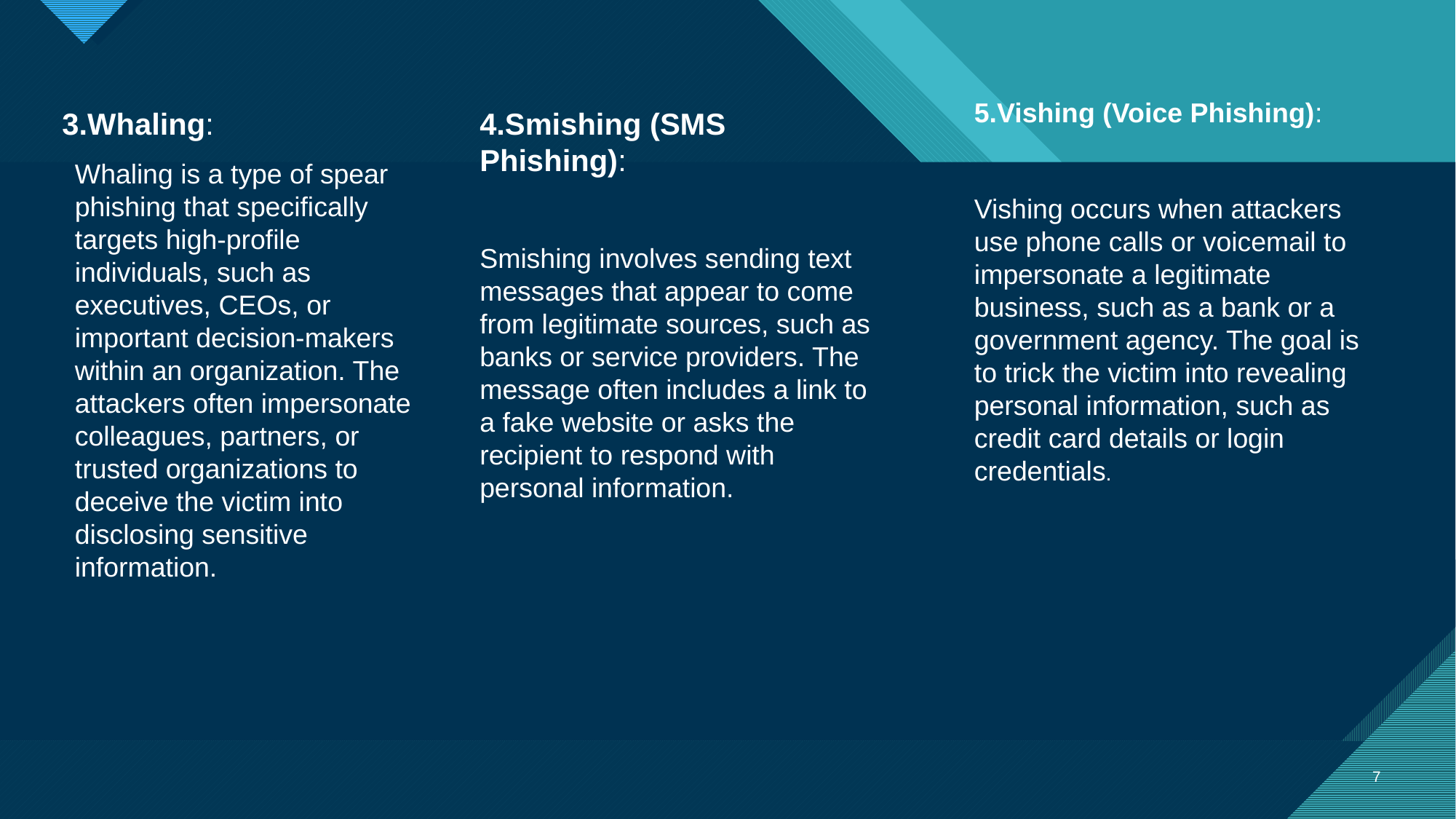

5.Vishing (Voice Phishing):

Vishing occurs when attackers use phone calls or voicemail to impersonate a legitimate business, such as a bank or a government agency. The goal is to trick the victim into revealing personal information, such as credit card details or login credentials.

     3.Whaling:
Whaling is a type of spear phishing that specifically targets high-profile individuals, such as executives, CEOs, or important decision-makers within an organization. The attackers often impersonate colleagues, partners, or trusted organizations to deceive the victim into disclosing sensitive information.

4.Smishing (SMS Phishing):

Smishing involves sending text messages that appear to come from legitimate sources, such as banks or service providers. The message often includes a link to a fake website or asks the recipient to respond with personal information.

7